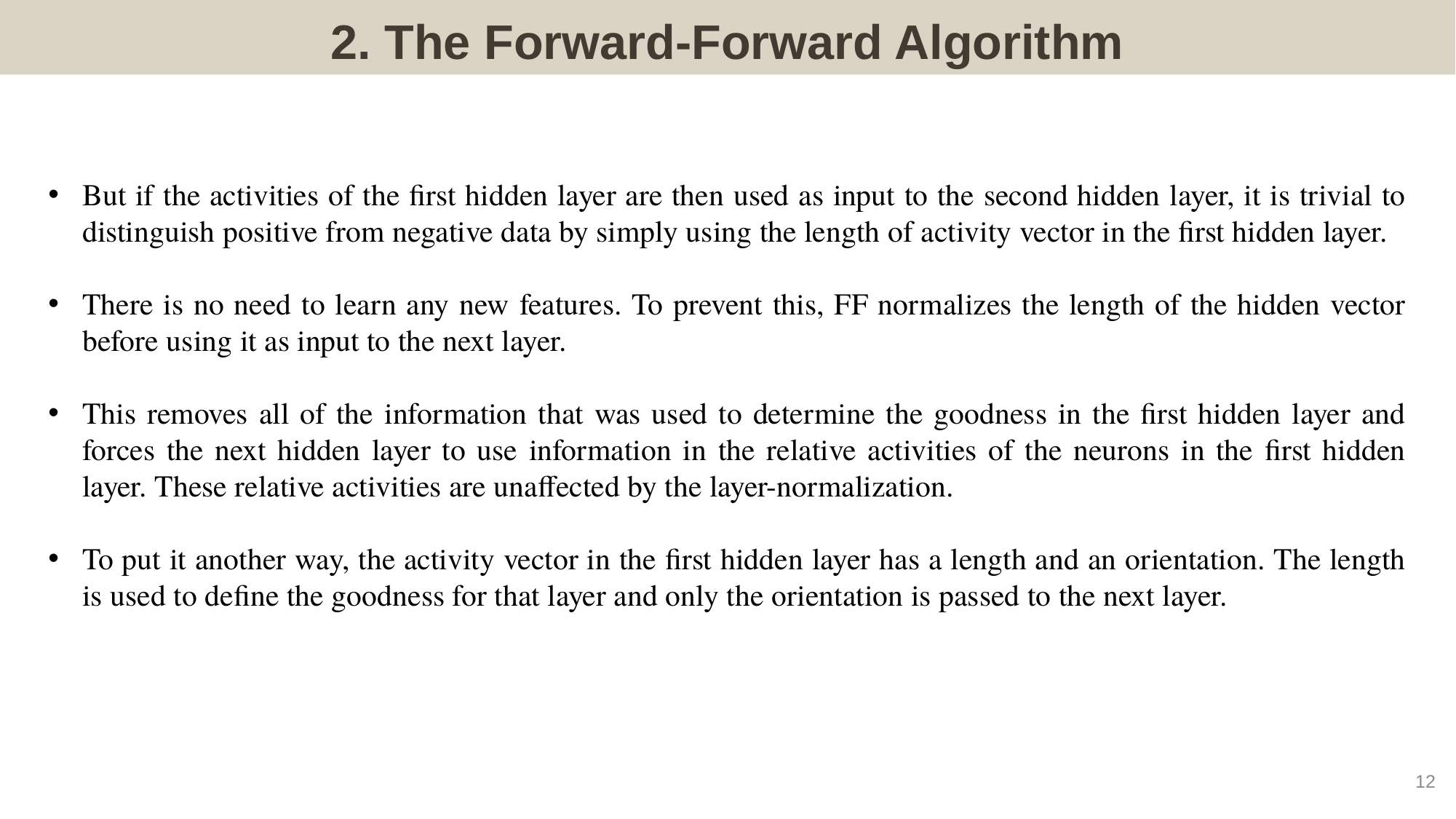

2. The Forward-Forward Algorithm
But if the activities of the first hidden layer are then used as input to the second hidden layer, it is trivial to distinguish positive from negative data by simply using the length of activity vector in the first hidden layer.

There is no need to learn any new features. To prevent this, FF normalizes the length of the hidden vector before using it as input to the next layer.

This removes all of the information that was used to determine the goodness in the first hidden layer and forces the next hidden layer to use information in the relative activities of the neurons in the first hidden layer. These relative activities are unaffected by the layer-normalization.

To put it another way, the activity vector in the first hidden layer has a length and an orientation. The length is used to define the goodness for that layer and only the orientation is passed to the next layer.
12